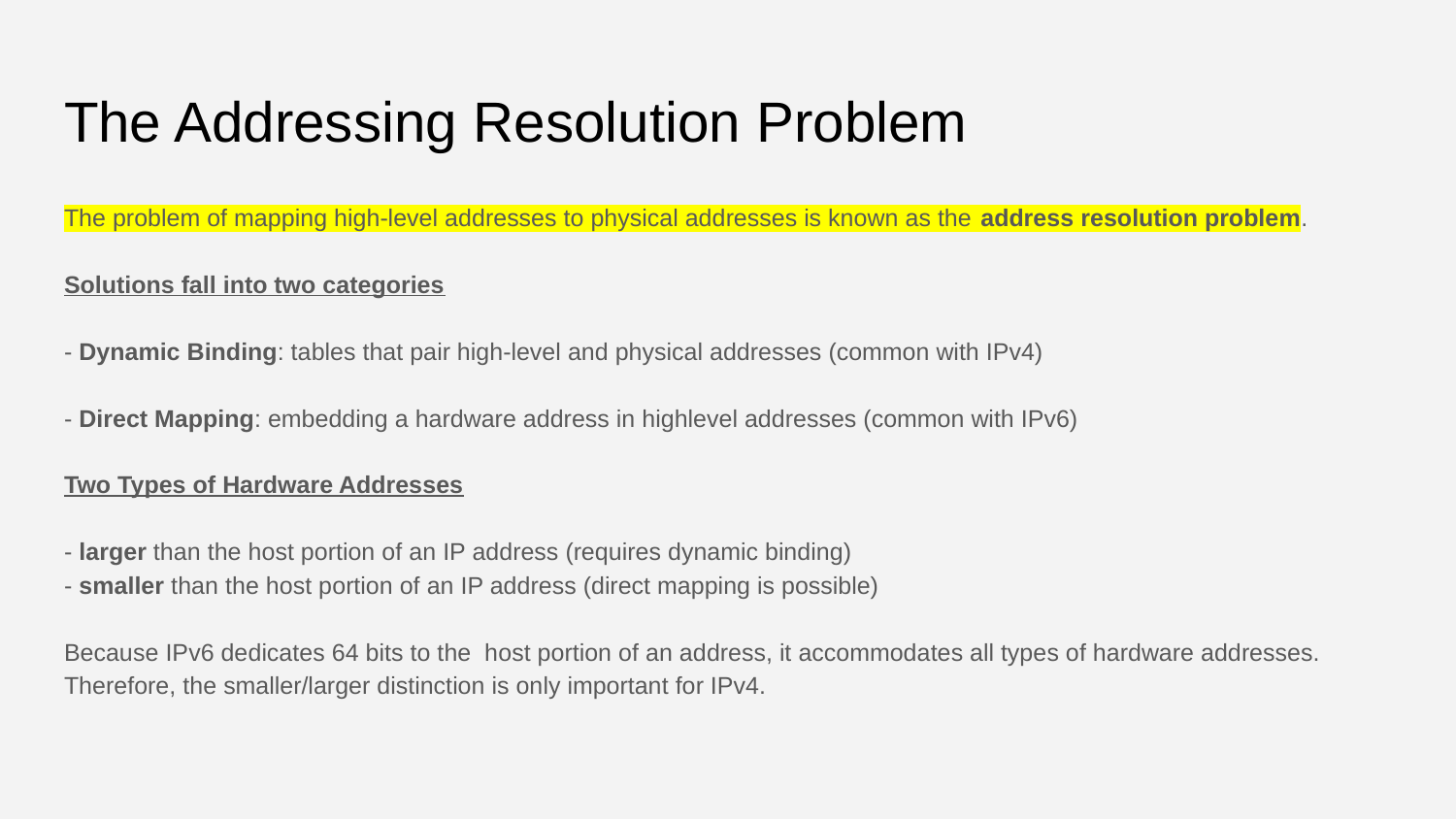

# The Addressing Resolution Problem
The problem of mapping high-level addresses to physical addresses is known as the address resolution problem.
Solutions fall into two categories
- Dynamic Binding: tables that pair high-level and physical addresses (common with IPv4)
- Direct Mapping: embedding a hardware address in highlevel addresses (common with IPv6)
Two Types of Hardware Addresses
- larger than the host portion of an IP address (requires dynamic binding)
- smaller than the host portion of an IP address (direct mapping is possible)
Because IPv6 dedicates 64 bits to the  host portion of an address, it accommodates all types of hardware addresses. Therefore, the smaller/larger distinction is only important for IPv4.